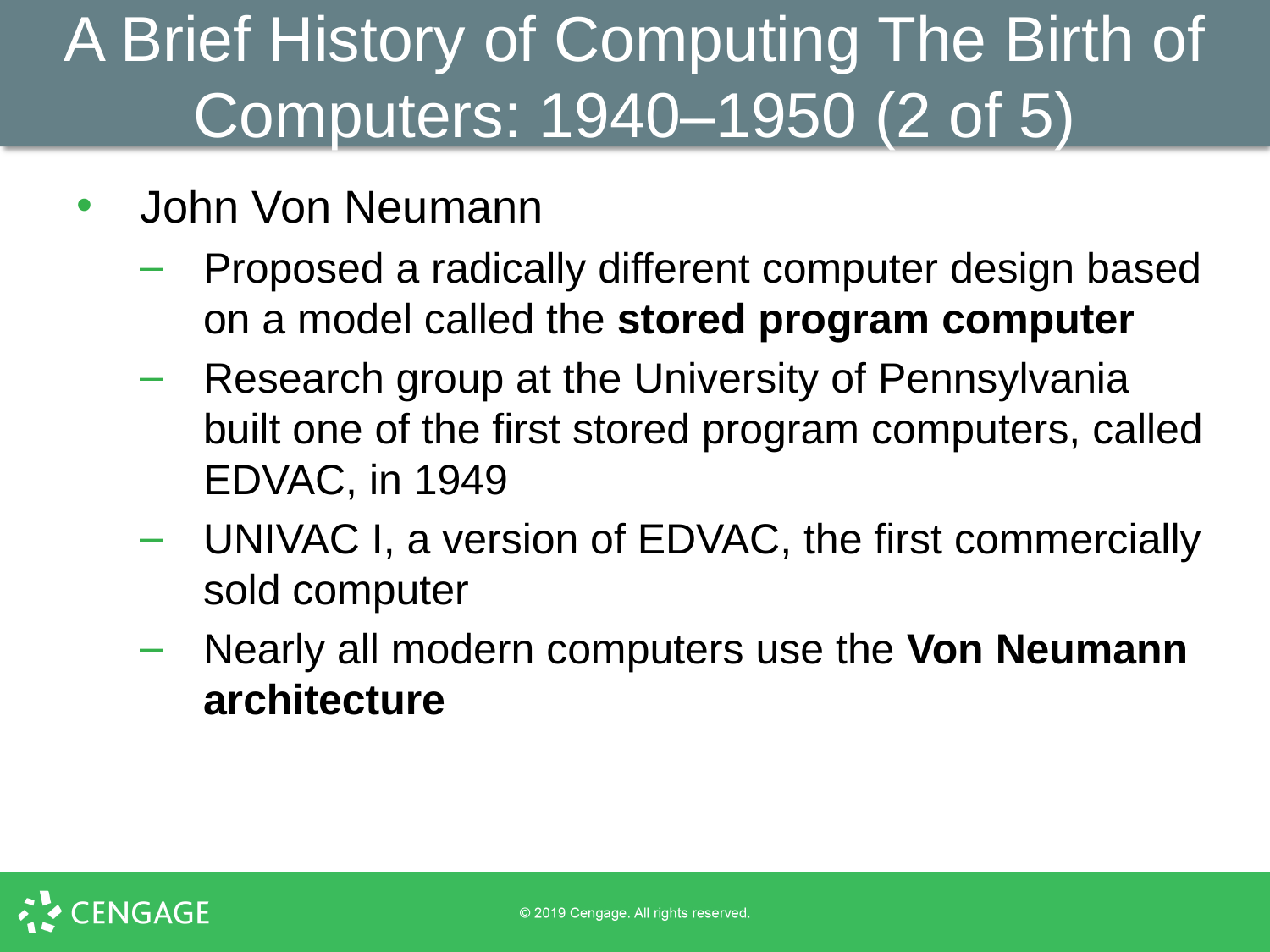

# A Brief History of Computing The Birth of Computers: 1940–1950 (2 of 5)
John Von Neumann
Proposed a radically different computer design based on a model called the stored program computer
Research group at the University of Pennsylvania   built one of the first stored program computers, called EDVAC, in 1949
UNIVAC I, a version of EDVAC, the first commercially sold computer
Nearly all modern computers use the Von Neumann architecture